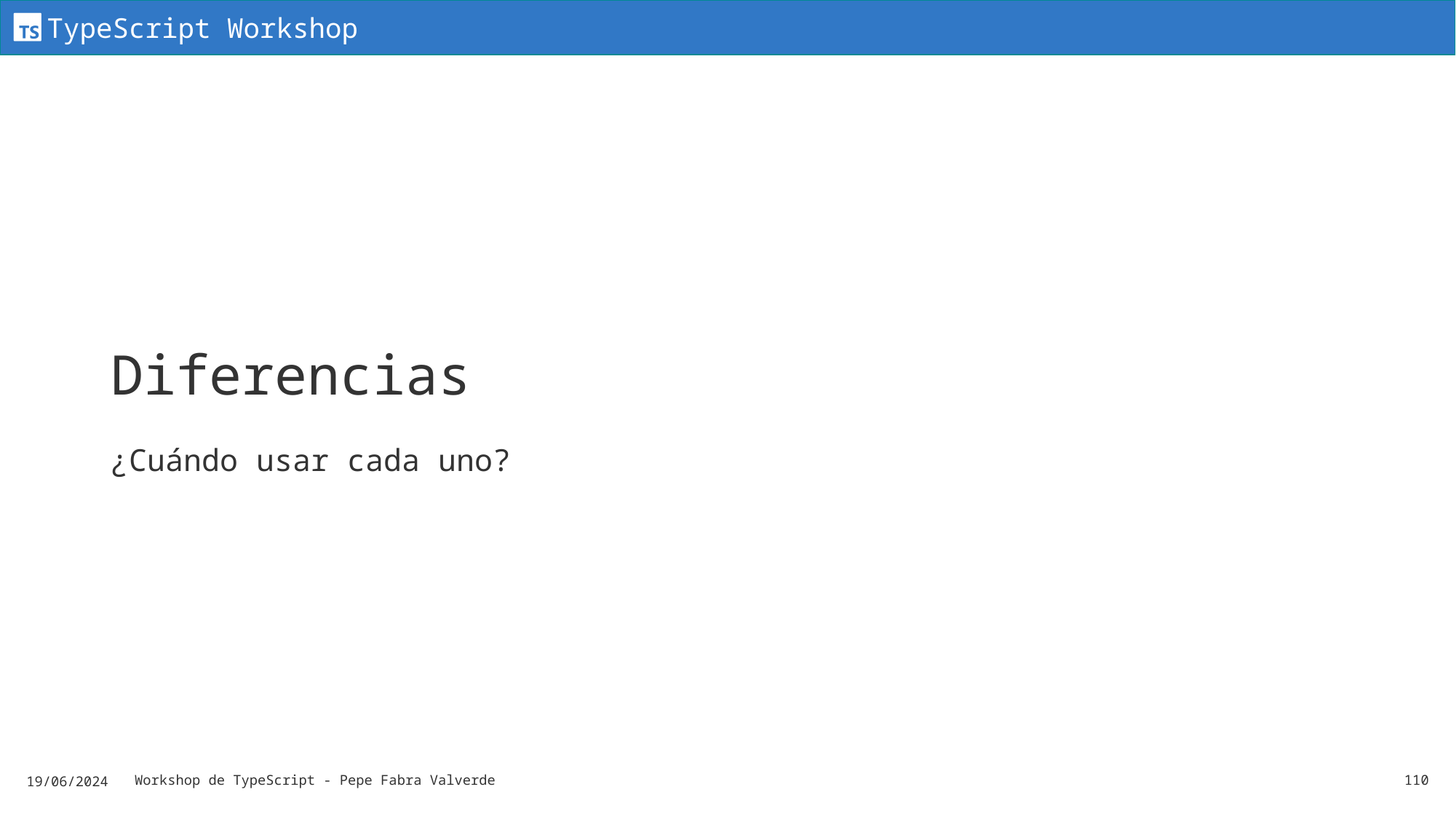

# Diferencias
¿Cuándo usar cada uno?
19/06/2024
Workshop de TypeScript - Pepe Fabra Valverde
110